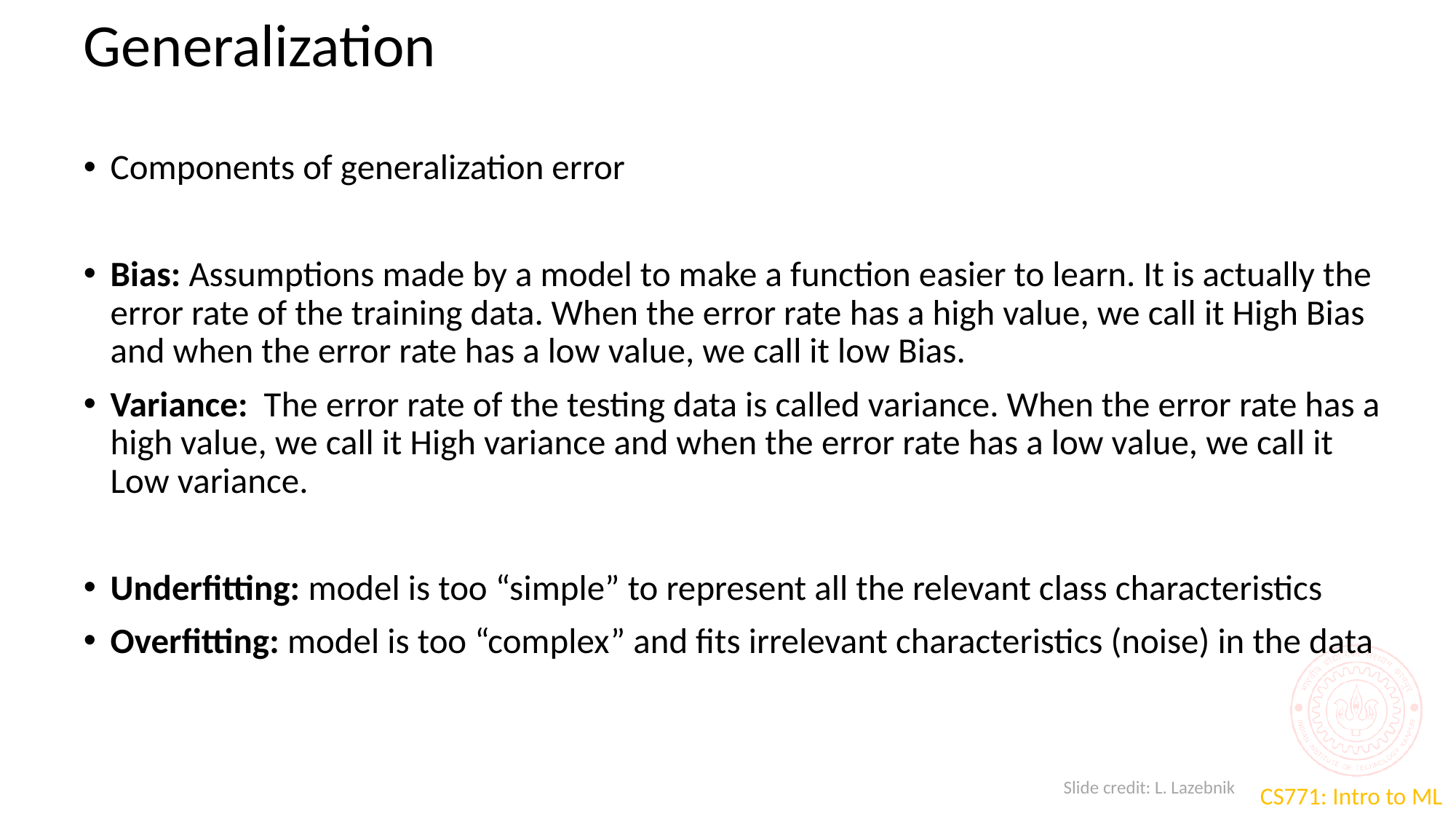

# Generalization
Components of generalization error

Bias: Assumptions made by a model to make a function easier to learn. It is actually the error rate of the training data. When the error rate has a high value, we call it High Bias and when the error rate has a low value, we call it low Bias.
Variance:  The error rate of the testing data is called variance. When the error rate has a high value, we call it High variance and when the error rate has a low value, we call it Low variance.

Underfitting: model is too “simple” to represent all the relevant class characteristics
Overfitting: model is too “complex” and fits irrelevant characteristics (noise) in the data
Slide credit: L. Lazebnik